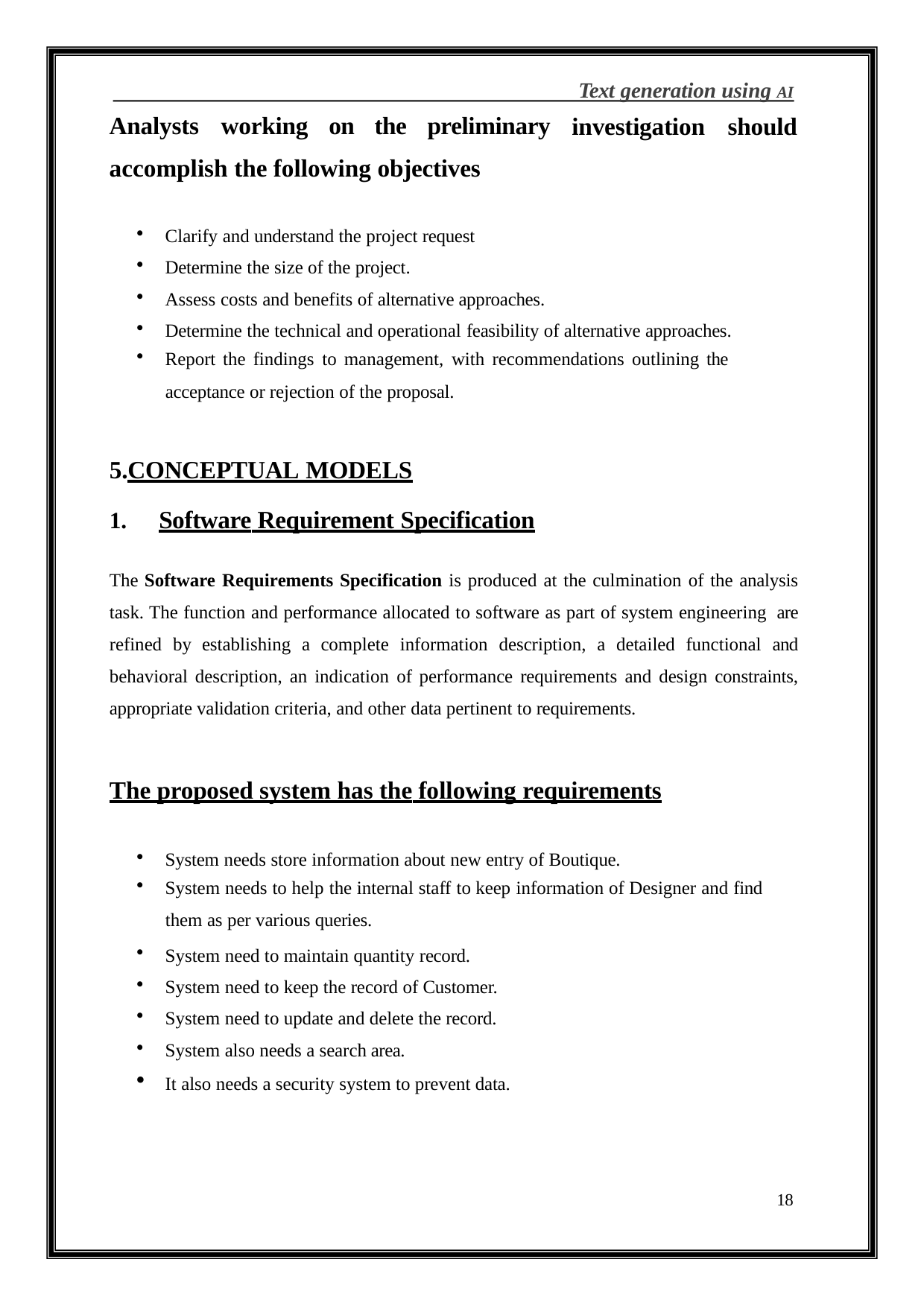

Text generation using AI
investigation	should
Analysts	working	on	the	preliminary accomplish the following objectives

Clarify and understand the project request
Determine the size of the project.
Assess costs and benefits of alternative approaches.
Determine the technical and operational feasibility of alternative approaches.
Report the findings to management, with recommendations outlining the
acceptance or rejection of the proposal.

5.CONCEPTUAL MODELS
Software Requirement Specification
The Software Requirements Specification is produced at the culmination of the analysis task. The function and performance allocated to software as part of system engineering are refined by establishing a complete information description, a detailed functional and behavioral description, an indication of performance requirements and design constraints, appropriate validation criteria, and other data pertinent to requirements.

The proposed system has the following requirements

System needs store information about new entry of Boutique.
System needs to help the internal staff to keep information of Designer and find
them as per various queries.
System need to maintain quantity record.
System need to keep the record of Customer.
System need to update and delete the record.
System also needs a search area.
It also needs a security system to prevent data.
18